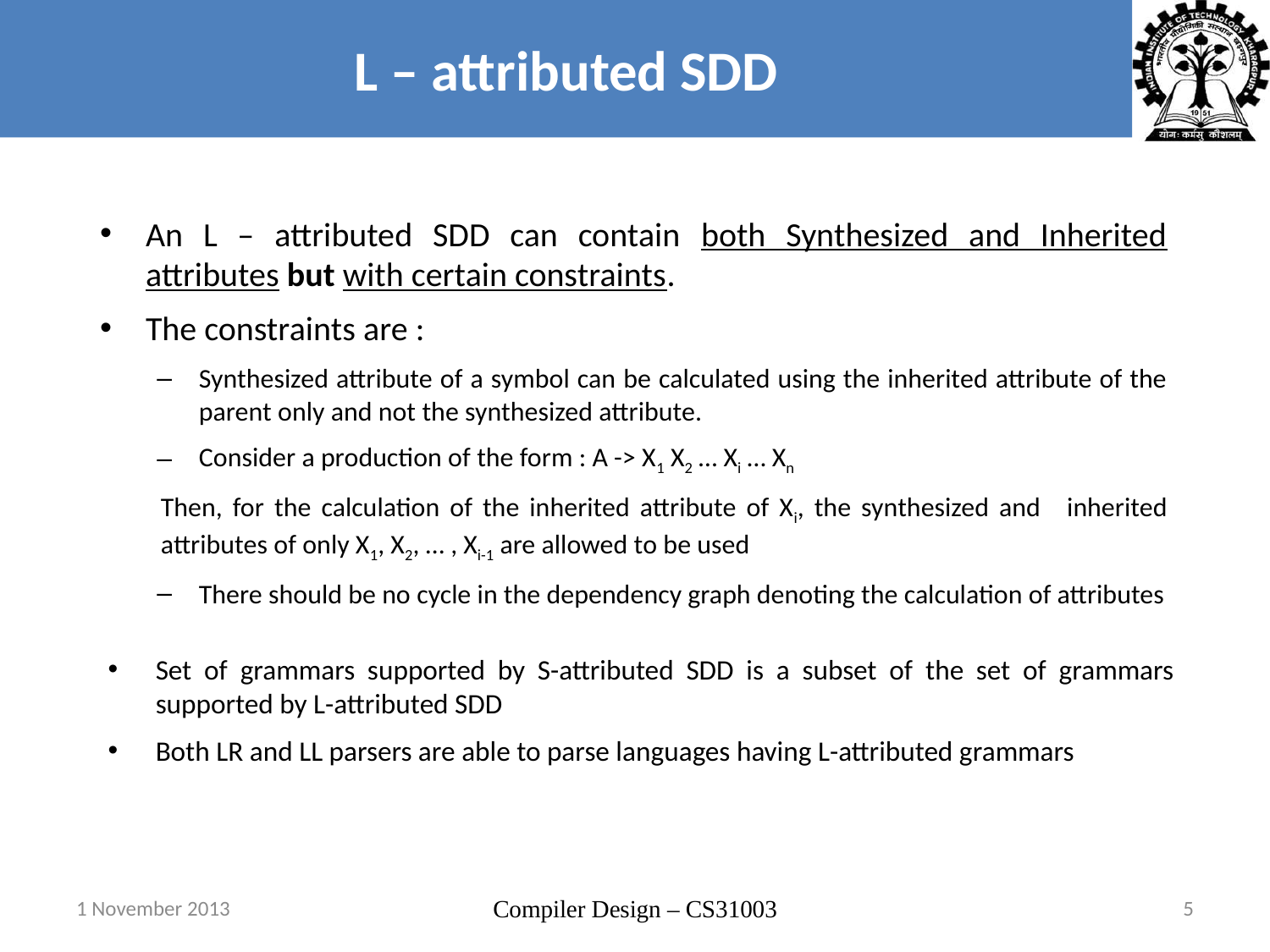

# L – attributed SDD
An L – attributed SDD can contain both Synthesized and Inherited attributes but with certain constraints.
The constraints are :
Synthesized attribute of a symbol can be calculated using the inherited attribute of the parent only and not the synthesized attribute.
Consider a production of the form : A -> X1 X2 … Xi … Xn
	Then, for the calculation of the inherited attribute of Xi, the synthesized and 	inherited attributes of only X1, X2, … , Xi-1 are allowed to be used
There should be no cycle in the dependency graph denoting the calculation of attributes

Set of grammars supported by S-attributed SDD is a subset of the set of grammars supported by L-attributed SDD
Both LR and LL parsers are able to parse languages having L-attributed grammars
1 November 2013
Compiler Design – CS31003
5